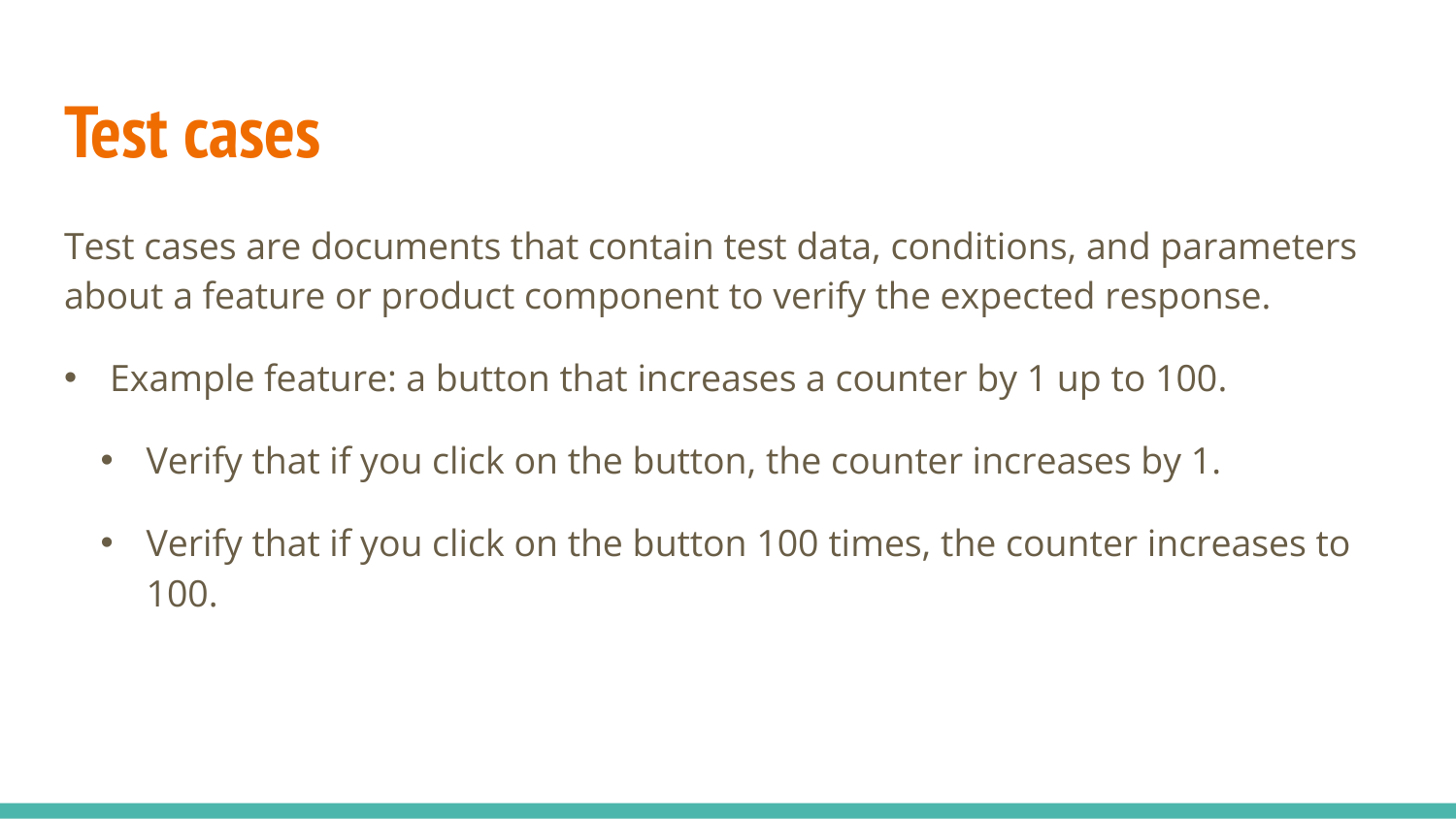

# Test cases
Test cases are documents that contain test data, conditions, and parameters about a feature or product component to verify the expected response.
Example feature: a button that increases a counter by 1 up to 100.
Verify that if you click on the button, the counter increases by 1.
Verify that if you click on the button 100 times, the counter increases to 100.